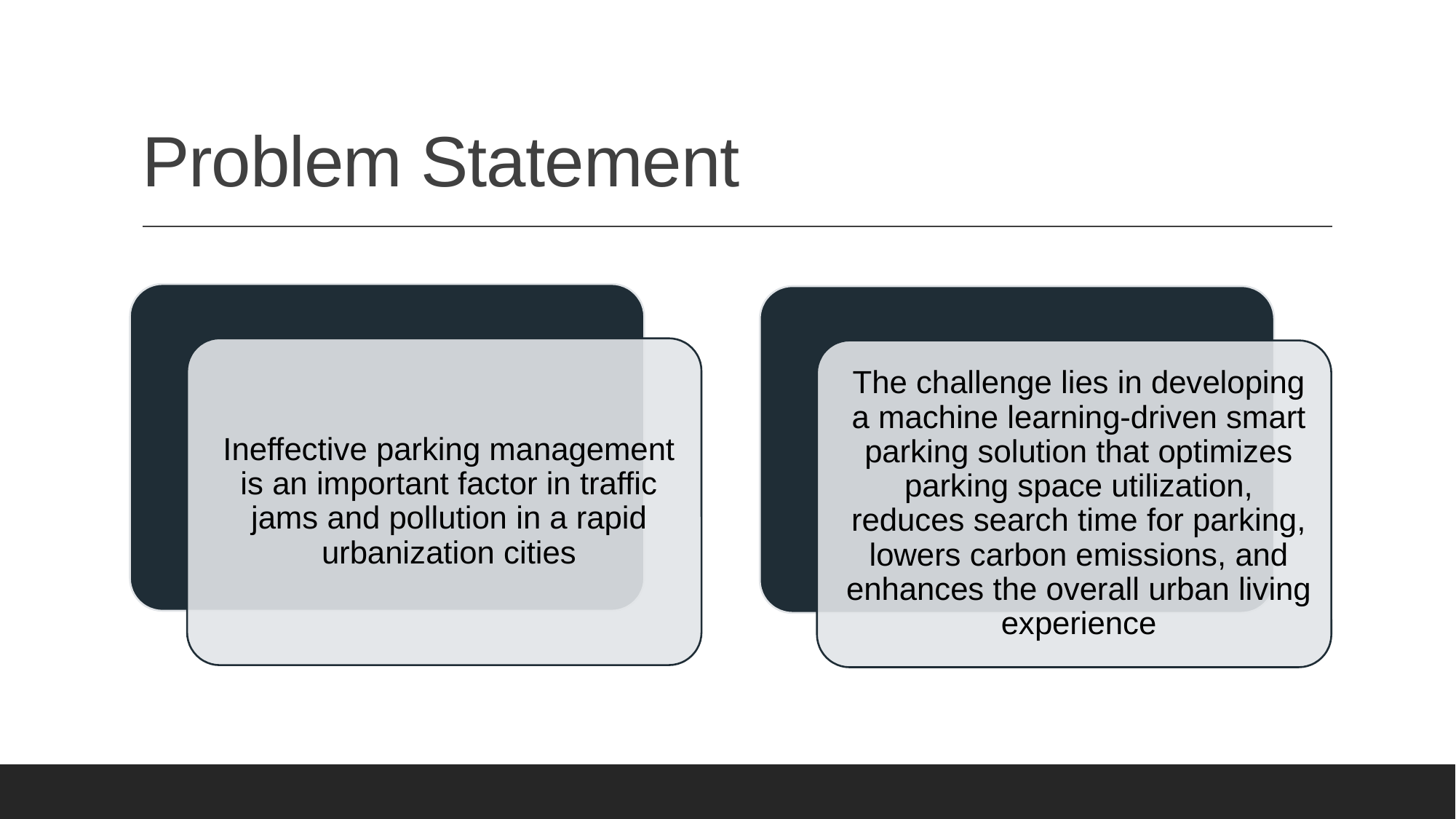

# Problem Statement
Ineffective parking management is an important factor in traffic jams and pollution in a rapid urbanization cities
The challenge lies in developing a machine learning-driven smart parking solution that optimizes parking space utilization, reduces search time for parking, lowers carbon emissions, and enhances the overall urban living experience